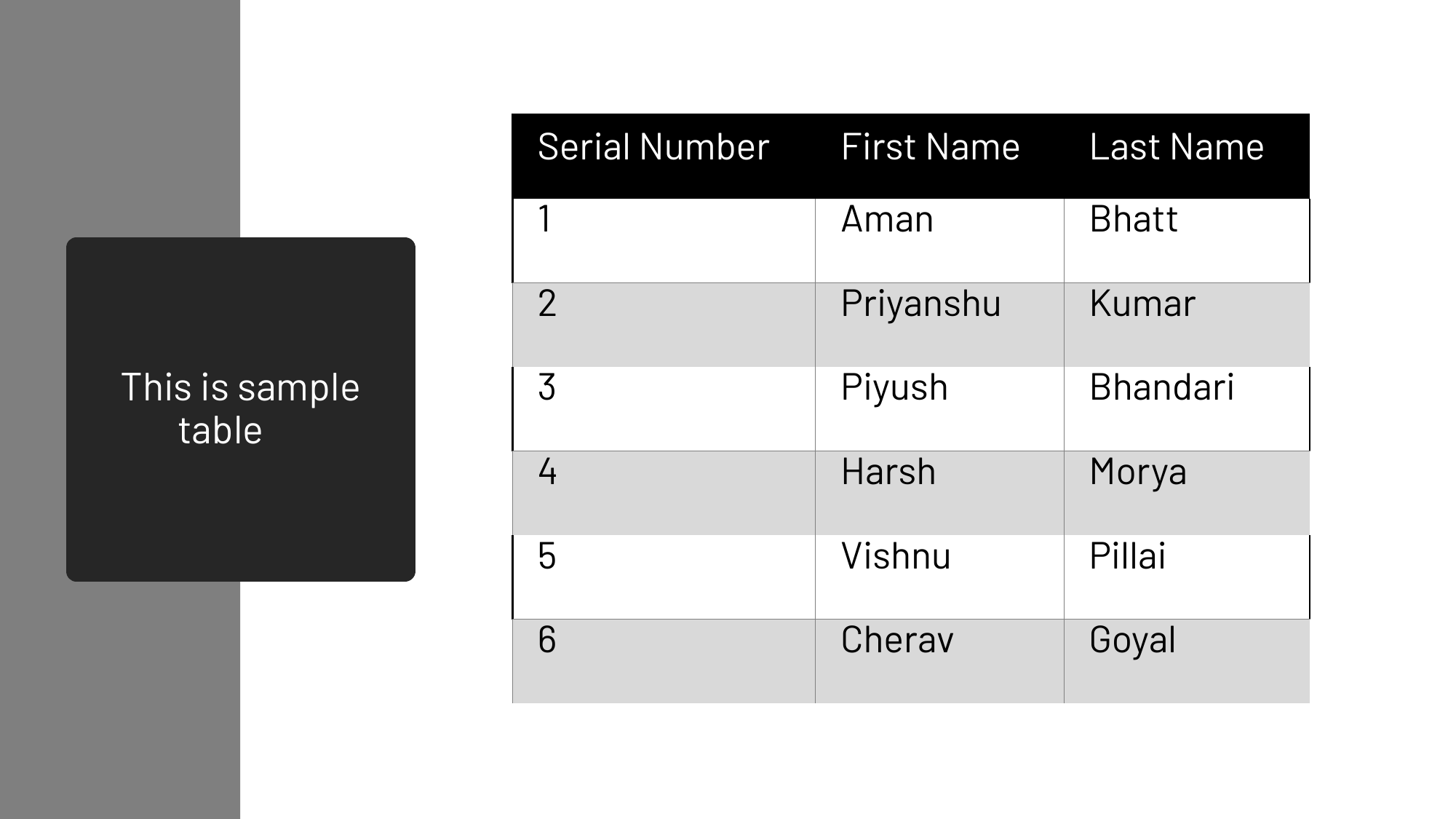

| Serial Number | First Name | Last Name |
| --- | --- | --- |
| 1 | Aman | Bhatt |
| 2 | Priyanshu | Kumar |
| 3 | Piyush | Bhandari |
| 4 | Harsh | Morya |
| 5 | Vishnu | Pillai |
| 6 | Cherav | Goyal |
# This is sample table